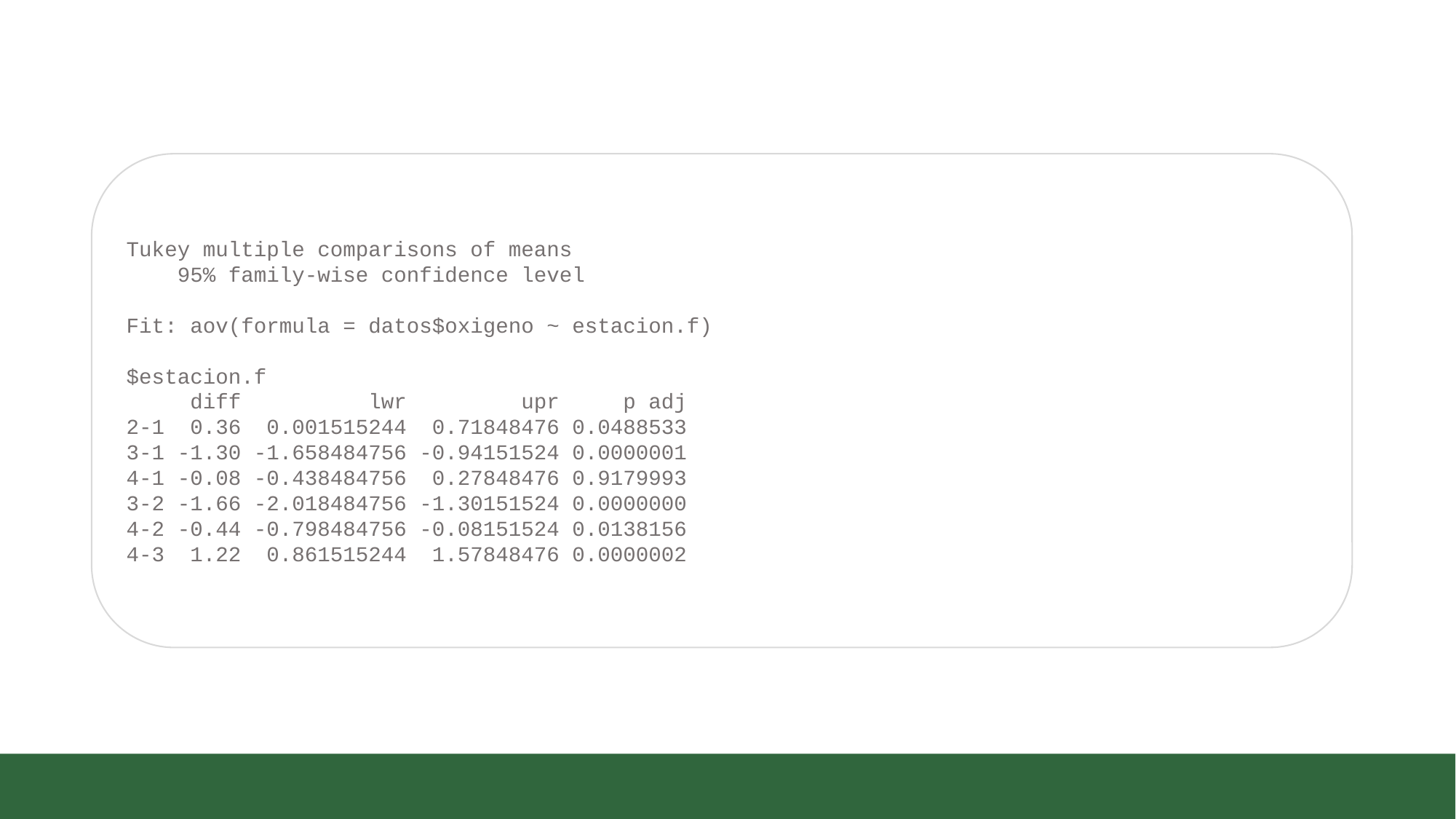

Tukey multiple comparisons of means
    95% family-wise confidence level

Fit: aov(formula = datos$oxigeno ~ estacion.f)

$estacion.f
     diff          lwr         upr     p adj
2-1  0.36  0.001515244  0.71848476 0.0488533
3-1 -1.30 -1.658484756 -0.94151524 0.0000001
4-1 -0.08 -0.438484756  0.27848476 0.9179993
3-2 -1.66 -2.018484756 -1.30151524 0.0000000
4-2 -0.44 -0.798484756 -0.08151524 0.0138156
4-3  1.22  0.861515244  1.57848476 0.0000002